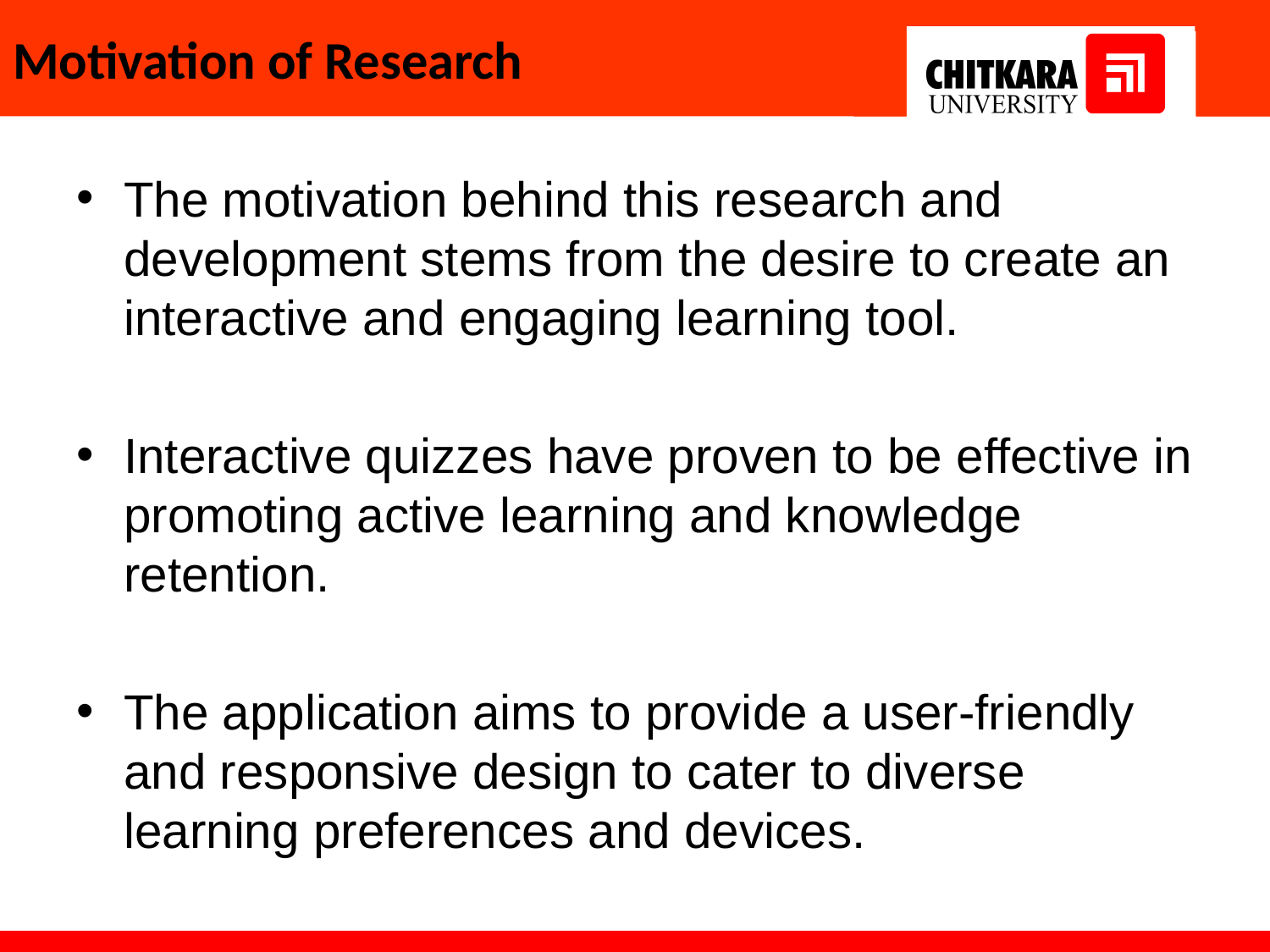

# Motivation of Research
The motivation behind this research and development stems from the desire to create an interactive and engaging learning tool.

Interactive quizzes have proven to be effective in promoting active learning and knowledge retention.

The application aims to provide a user-friendly and responsive design to cater to diverse learning preferences and devices.